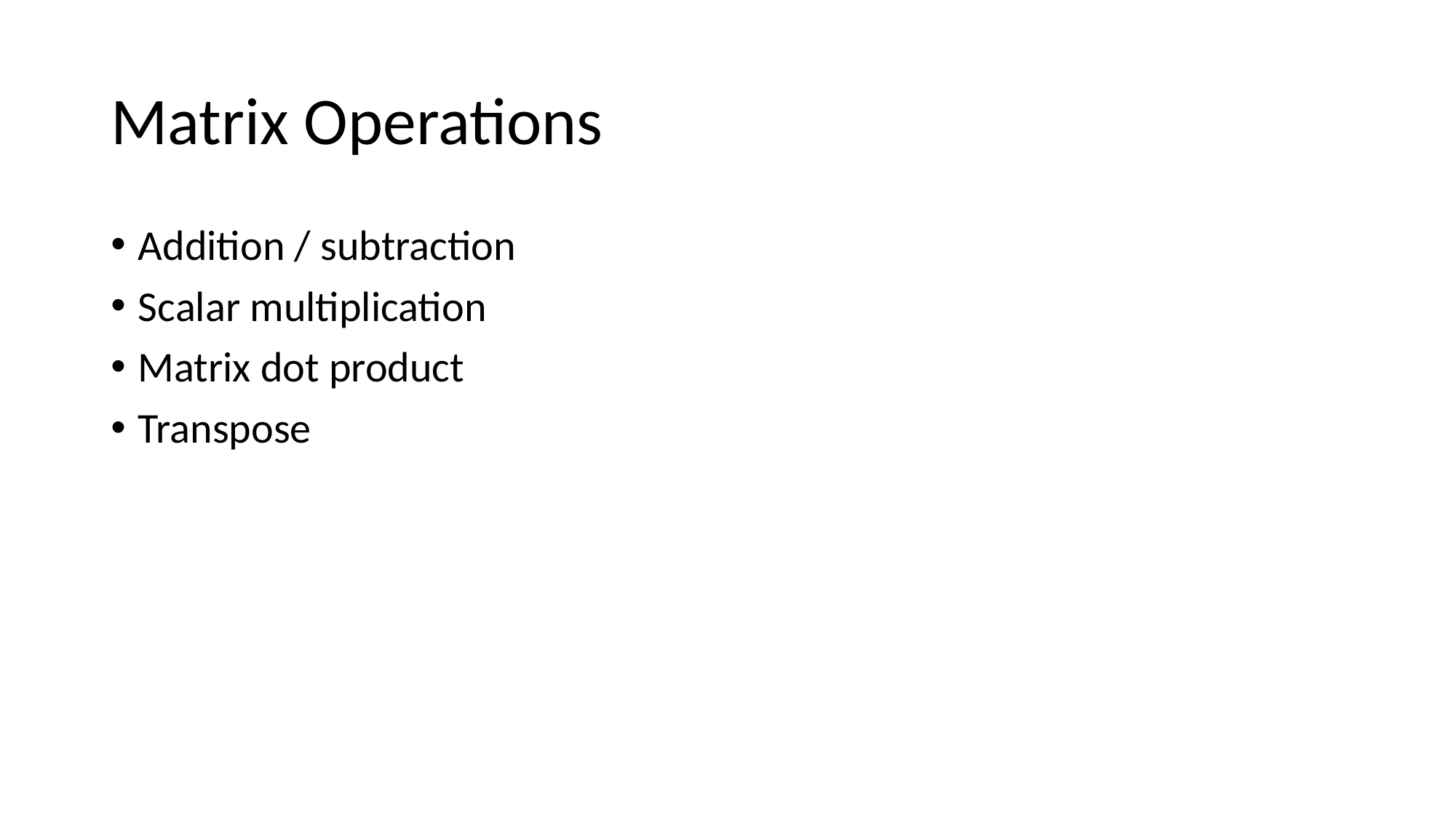

# Matrix Operations
Addition / subtraction
Scalar multiplication
Matrix dot product
Transpose